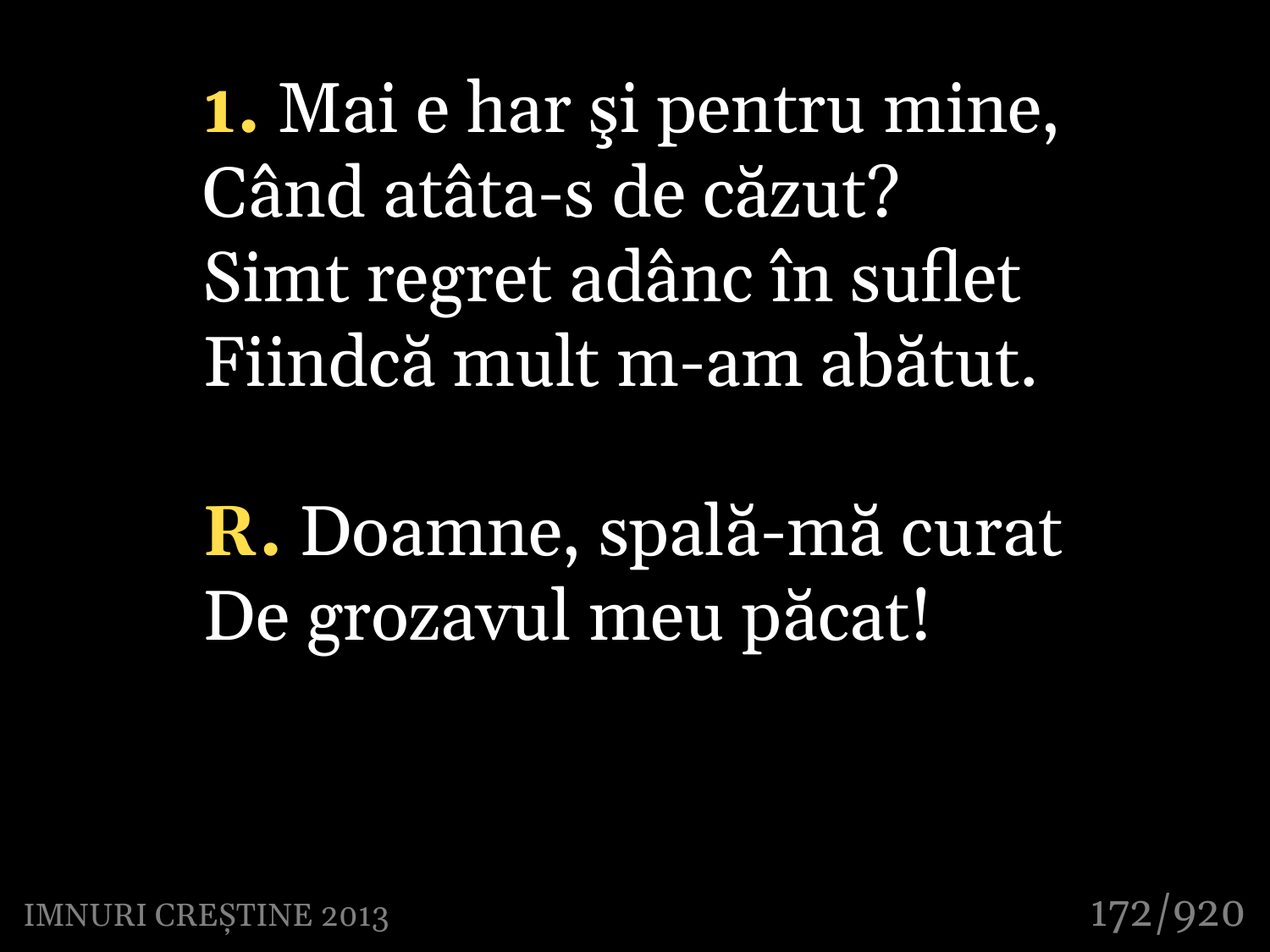

1. Mai e har şi pentru mine,
Când atâta-s de căzut?
Simt regret adânc în suflet
Fiindcă mult m-am abătut.

R. Doamne, spală-mă curat
De grozavul meu păcat!
172/920
IMNURI CREȘTINE 2013